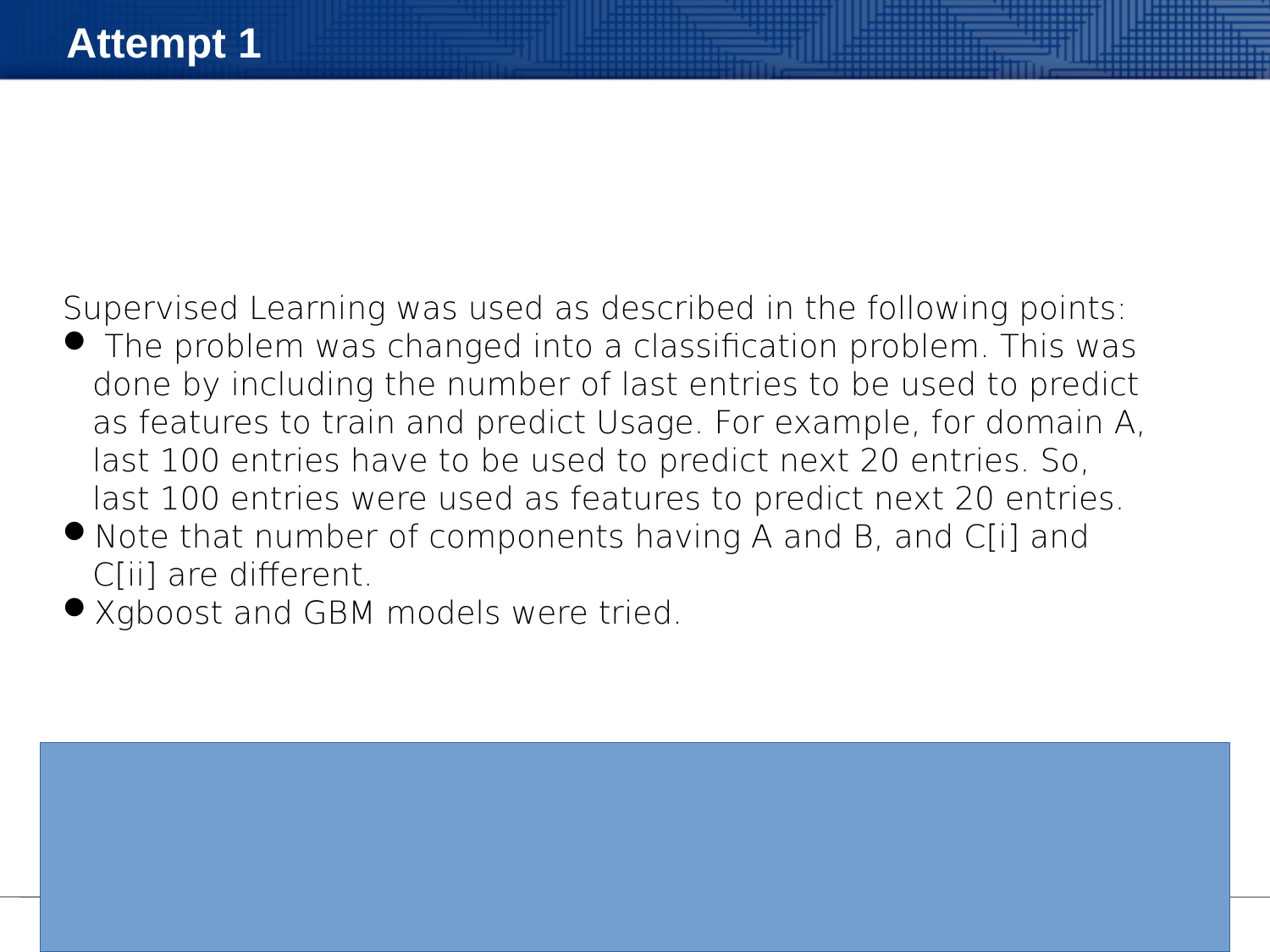

Attempt 1

Supervised Learning was used as described in the following points:
 The problem was changed into a classification problem. This was done by including the number of last entries to be used to predict as features to train and predict Usage. For example, for domain A, last 100 entries have to be used to predict next 20 entries. So, last 100 entries were used as features to predict next 20 entries.
Note that number of components having A and B, and C[i] and C[ii] are different.
Xgboost and GBM models were tried.